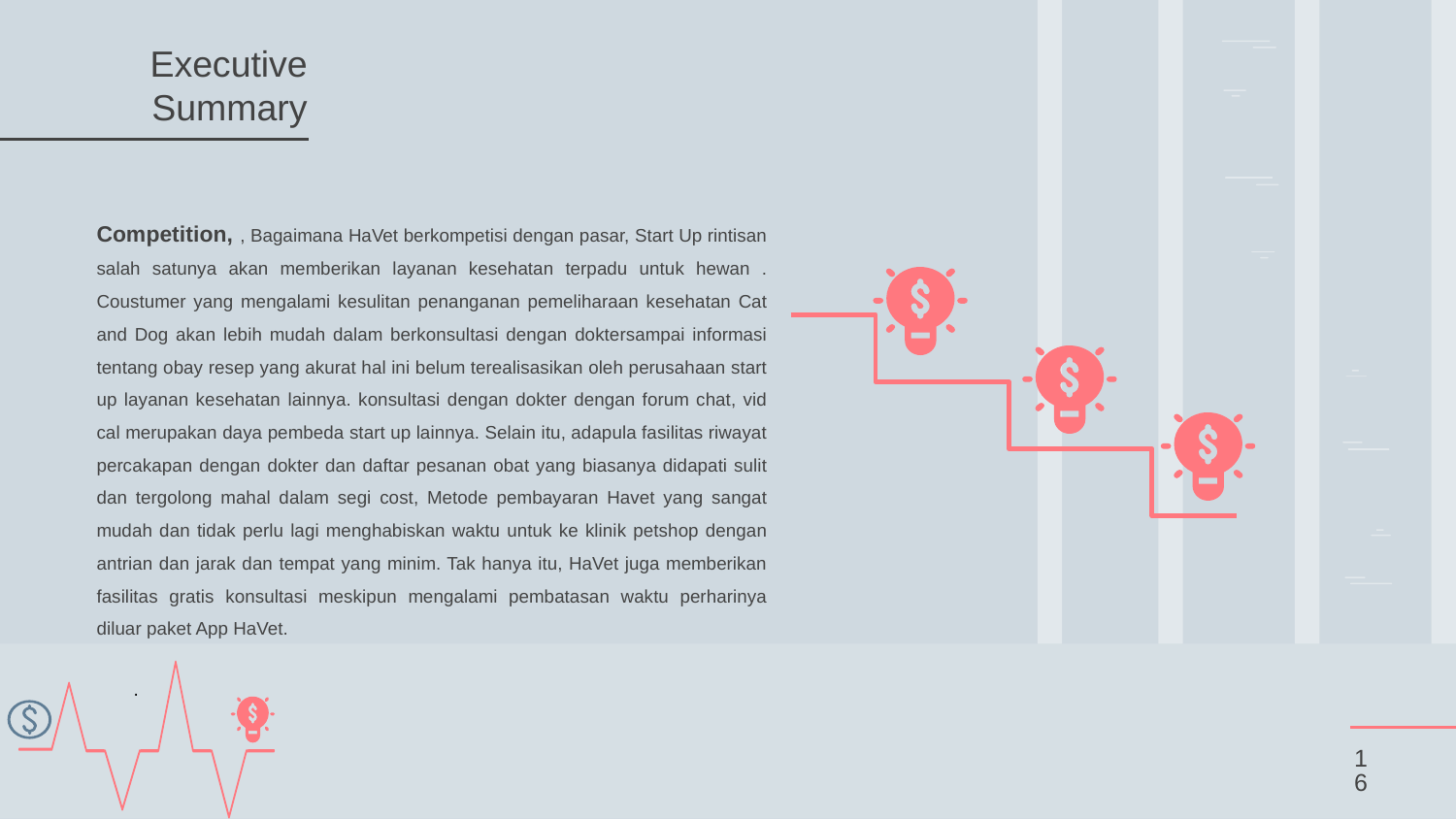

# Executive Summary
Competition, , Bagaimana HaVet berkompetisi dengan pasar, Start Up rintisan salah satunya akan memberikan layanan kesehatan terpadu untuk hewan . Coustumer yang mengalami kesulitan penanganan pemeliharaan kesehatan Cat and Dog akan lebih mudah dalam berkonsultasi dengan doktersampai informasi tentang obay resep yang akurat hal ini belum terealisasikan oleh perusahaan start up layanan kesehatan lainnya. konsultasi dengan dokter dengan forum chat, vid cal merupakan daya pembeda start up lainnya. Selain itu, adapula fasilitas riwayat percakapan dengan dokter dan daftar pesanan obat yang biasanya didapati sulit dan tergolong mahal dalam segi cost, Metode pembayaran Havet yang sangat mudah dan tidak perlu lagi menghabiskan waktu untuk ke klinik petshop dengan antrian dan jarak dan tempat yang minim. Tak hanya itu, HaVet juga memberikan fasilitas gratis konsultasi meskipun mengalami pembatasan waktu perharinya diluar paket App HaVet.
·

16